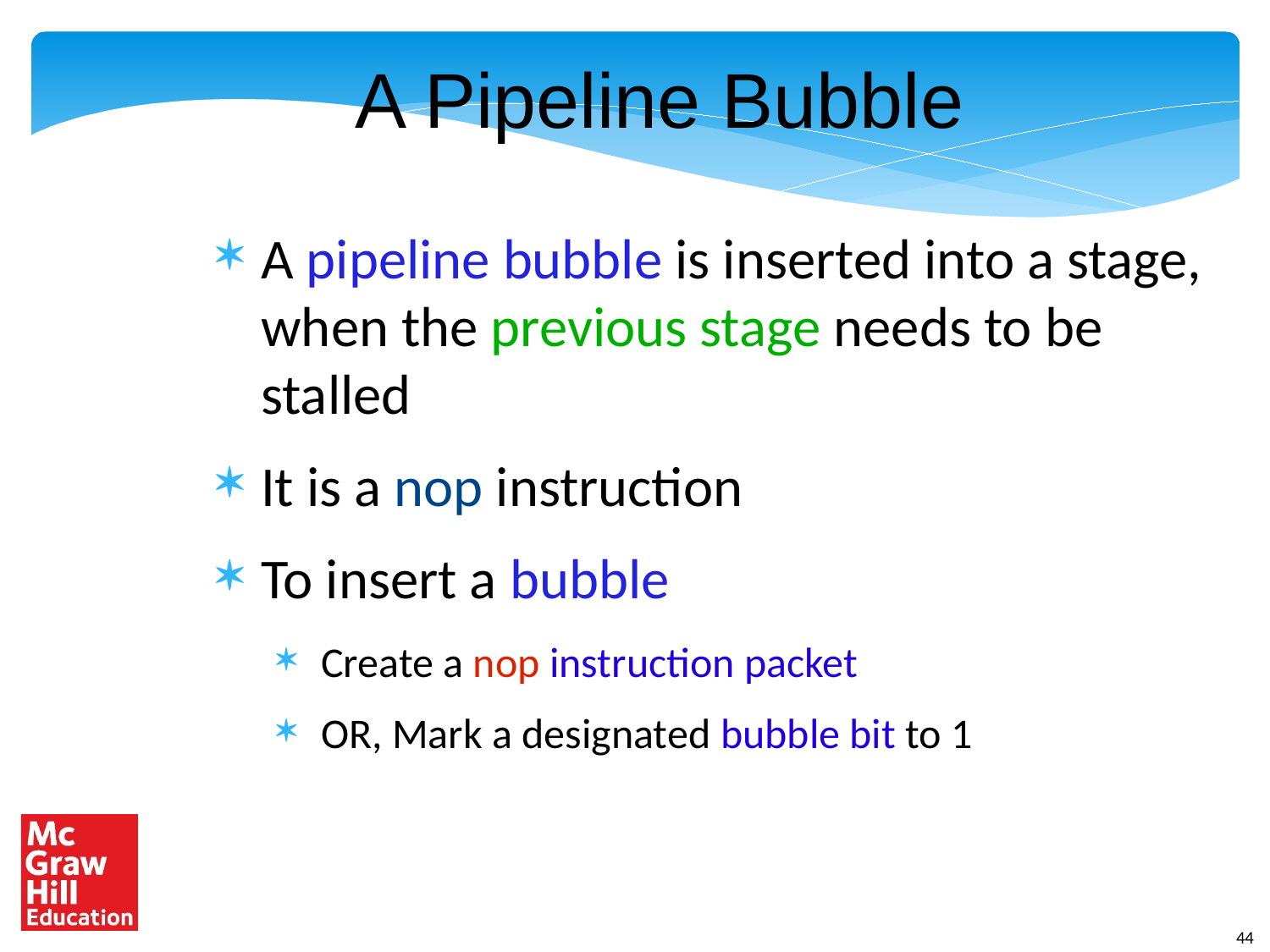

A Pipeline Bubble
A pipeline bubble is inserted into a stage, when the previous stage needs to be stalled
It is a nop instruction
To insert a bubble
Create a nop instruction packet
OR, Mark a designated bubble bit to 1